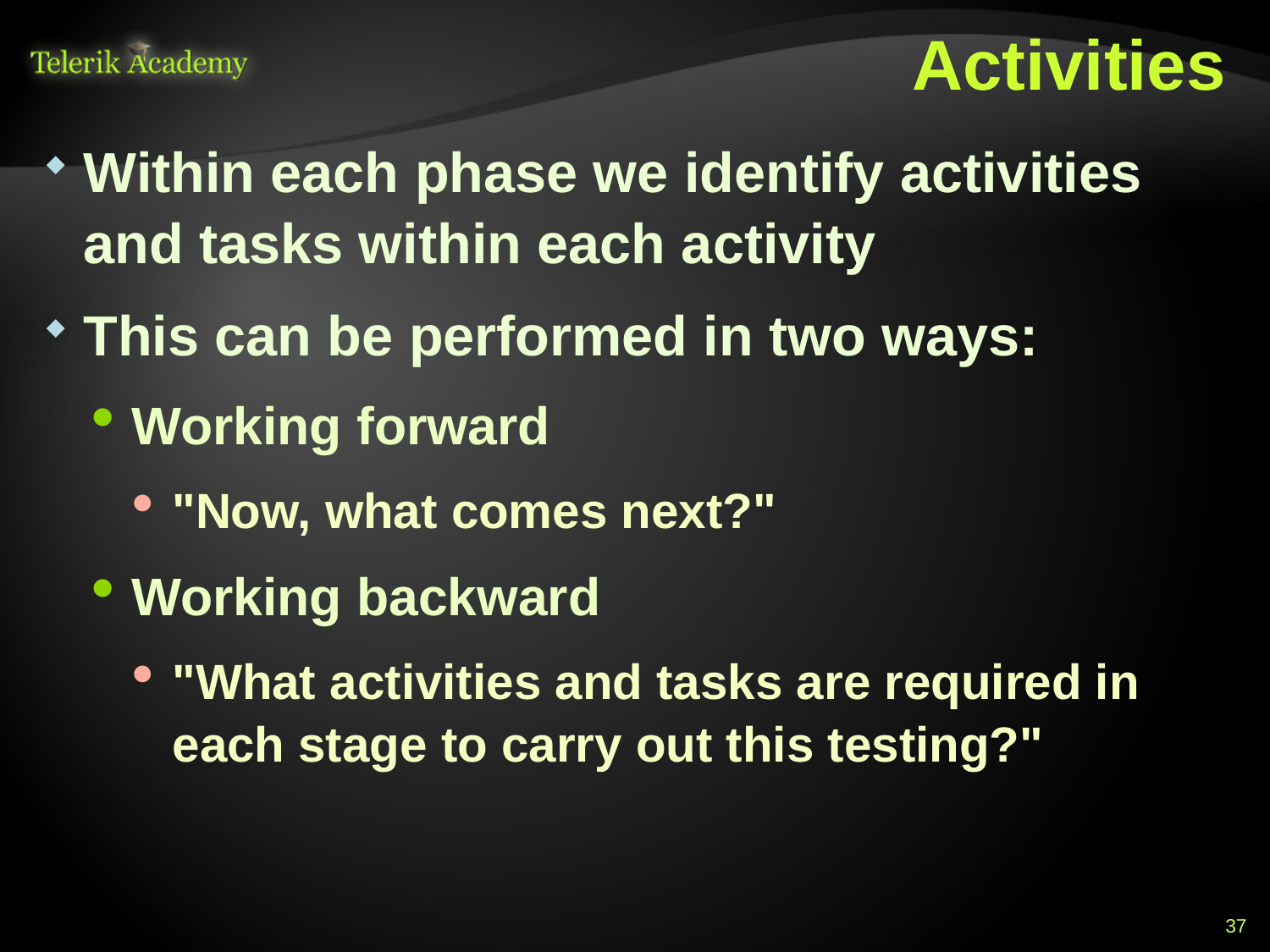

# Activities
Within each phase we identify activities and tasks within each activity
This can be performed in two ways:
Working forward
"Now, what comes next?"
Working backward
"What activities and tasks are required in each stage to carry out this testing?"
37